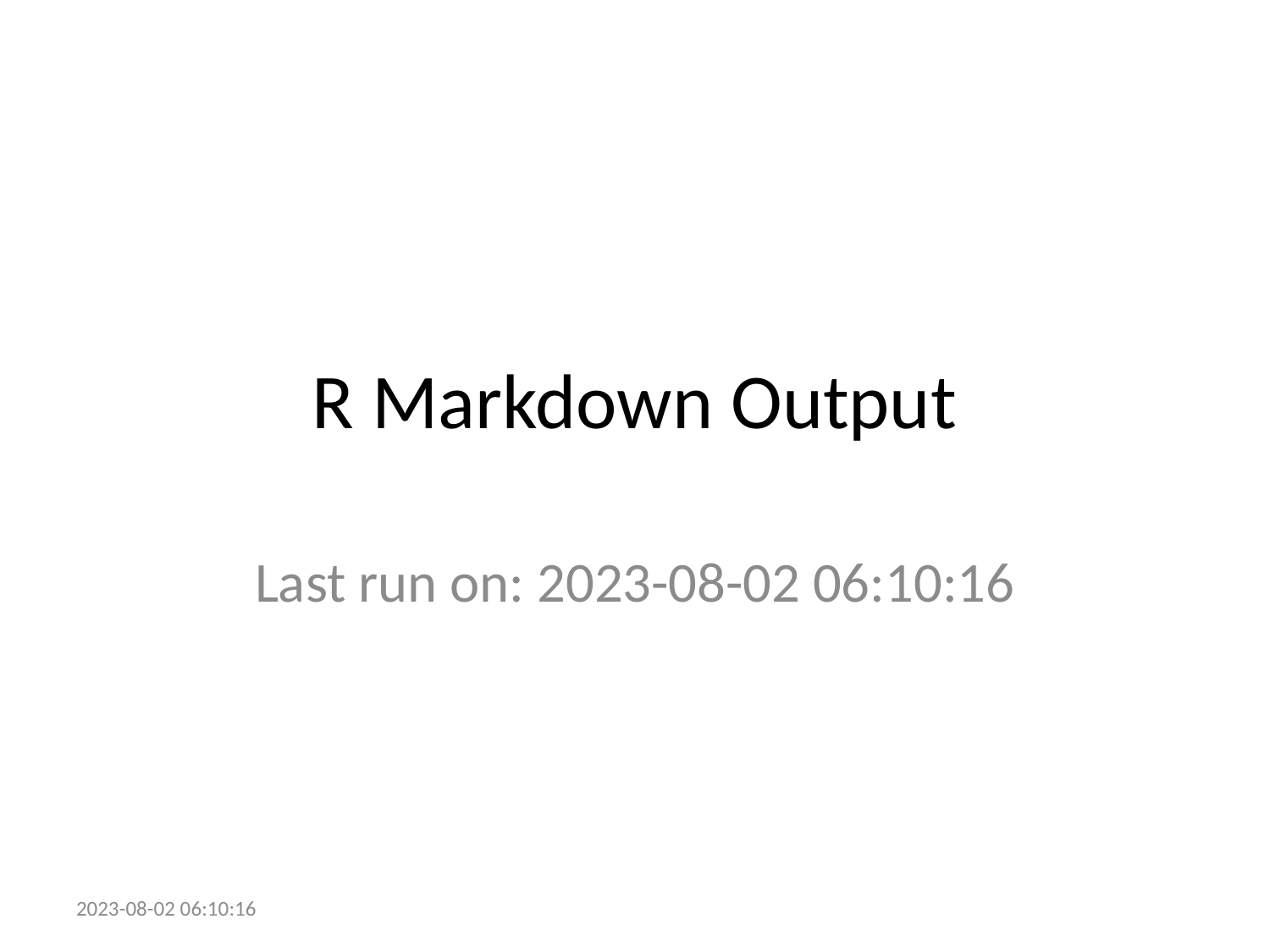

# R Markdown Output
Last run on: 2023-08-02 06:10:16
2023-08-02 06:10:16